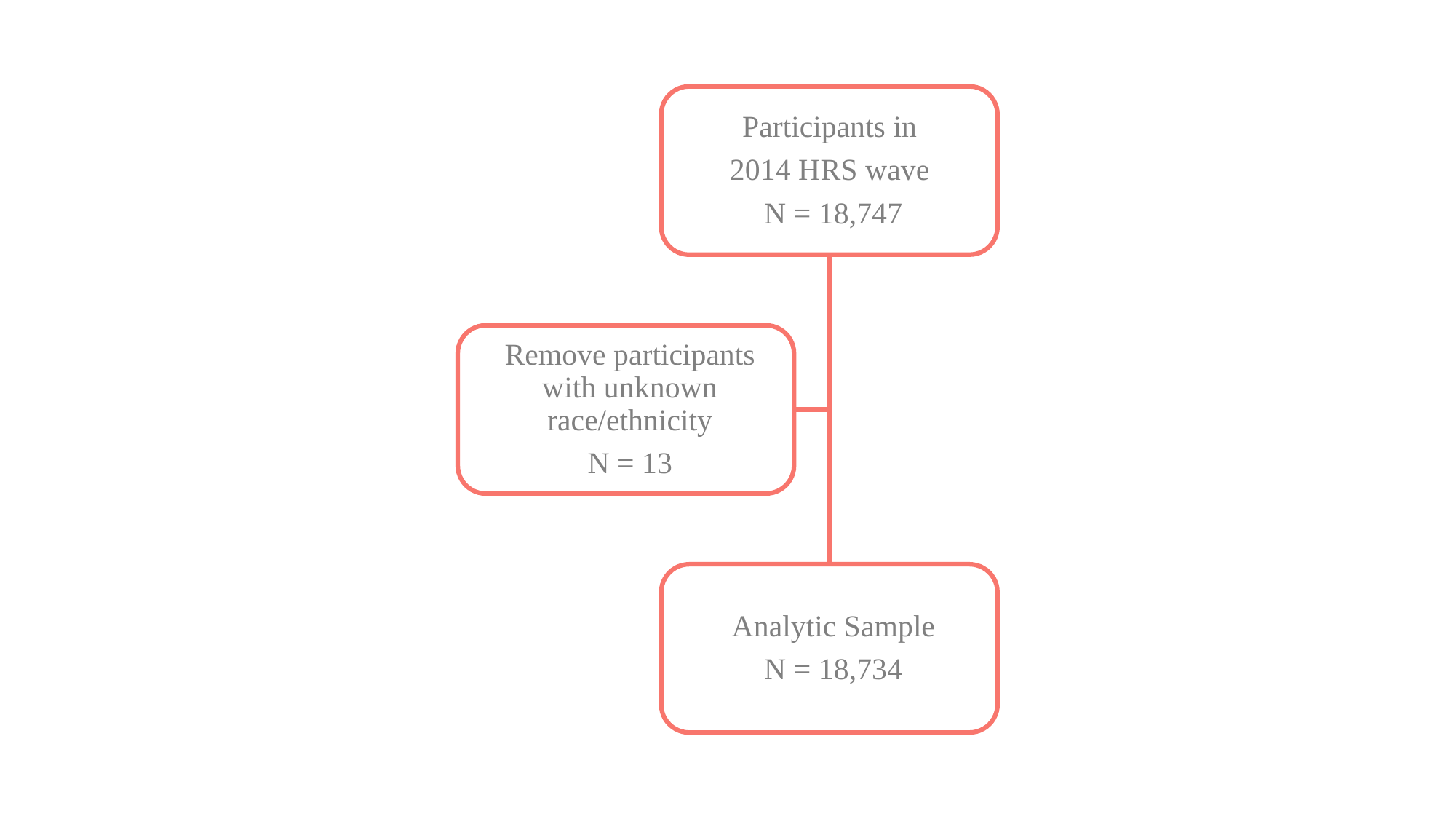

Participants in
2014 HRS wave
N = 18,747
Analytic Sample
N = 18,734
Remove participants with unknown race/ethnicity
N = 13